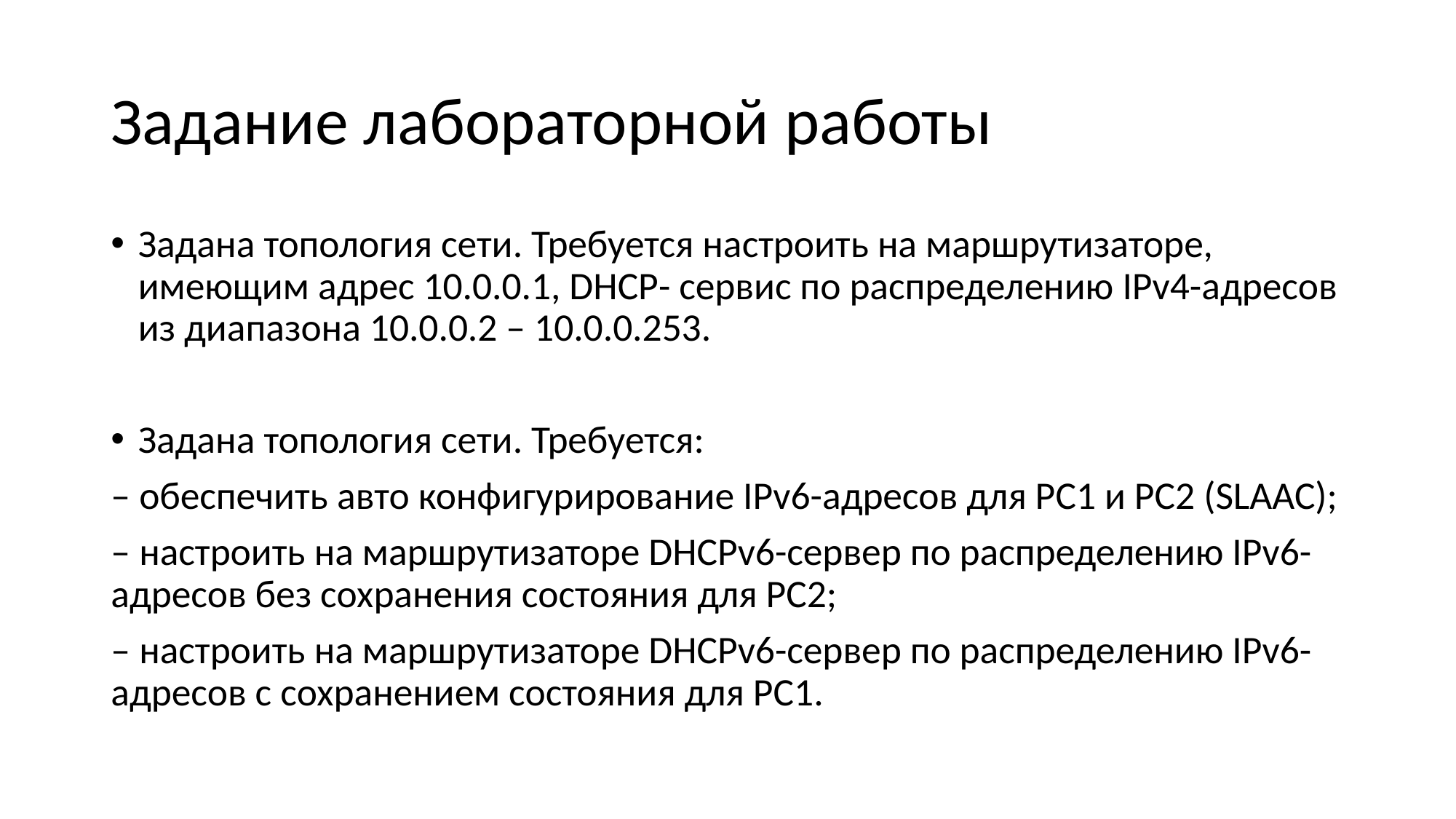

# Задание лабораторной работы
Задана топология сети. Требуется настроить на маршрутизаторе, имеющим адрес 10.0.0.1, DHCP- сервис по распределению IPv4-адресов из диапазона 10.0.0.2 – 10.0.0.253.

Задана топология сети. Требуется:
– обеспечить авто конфигурирование IPv6-адресов для PC1 и PC2 (SLAAC);
– настроить на маршрутизаторе DHCPv6-сервер по распределению IPv6-адресов без сохранения состояния для PC2;
– настроить на маршрутизаторе DHCPv6-сервер по распределению IPv6-адресов с сохранением состояния для PC1.